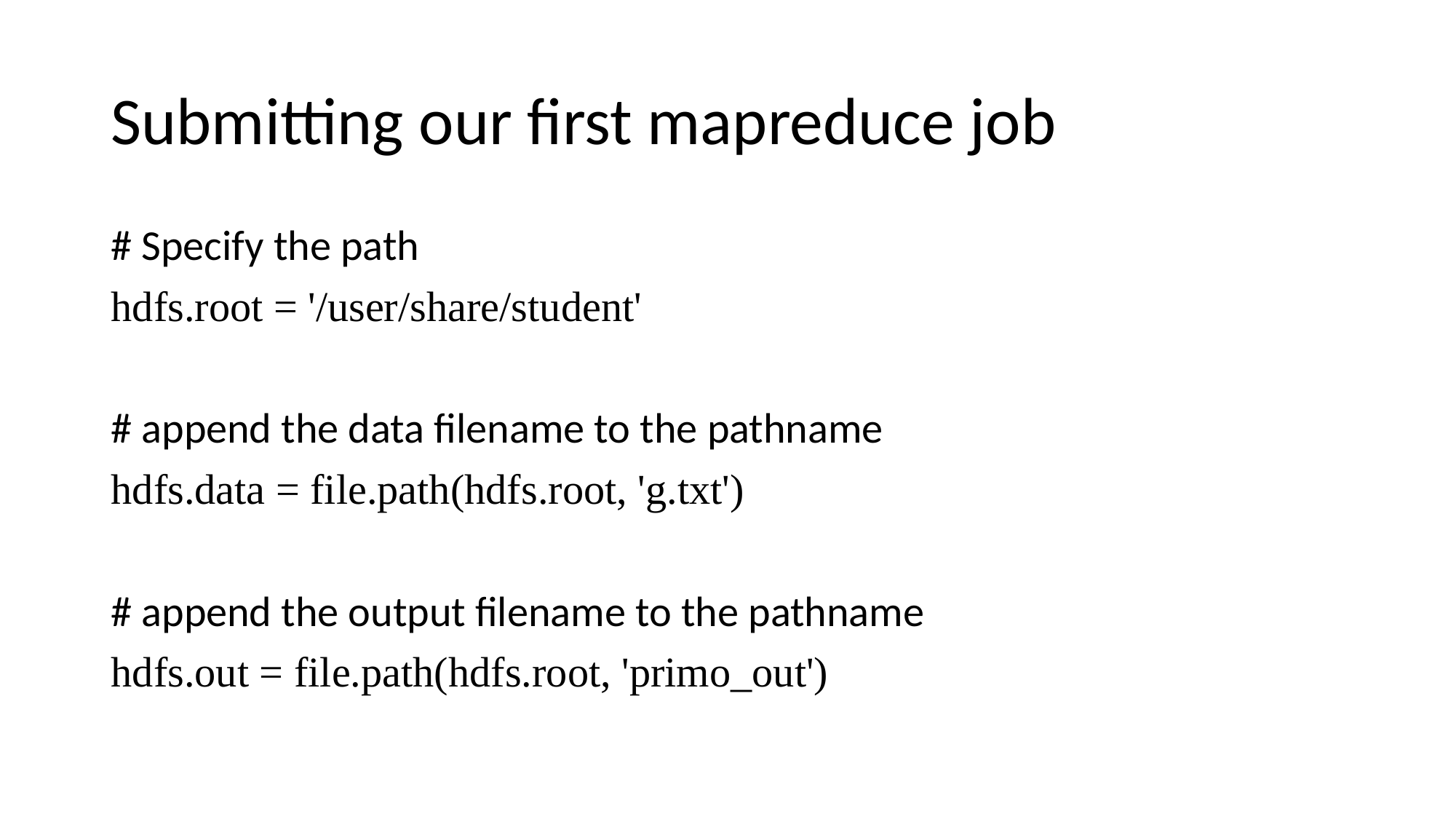

# Submitting our first mapreduce job
# Specify the path
hdfs.root = '/user/share/student'

# append the data filename to the pathname
hdfs.data = file.path(hdfs.root, 'g.txt')

# append the output filename to the pathname
hdfs.out = file.path(hdfs.root, 'primo_out')